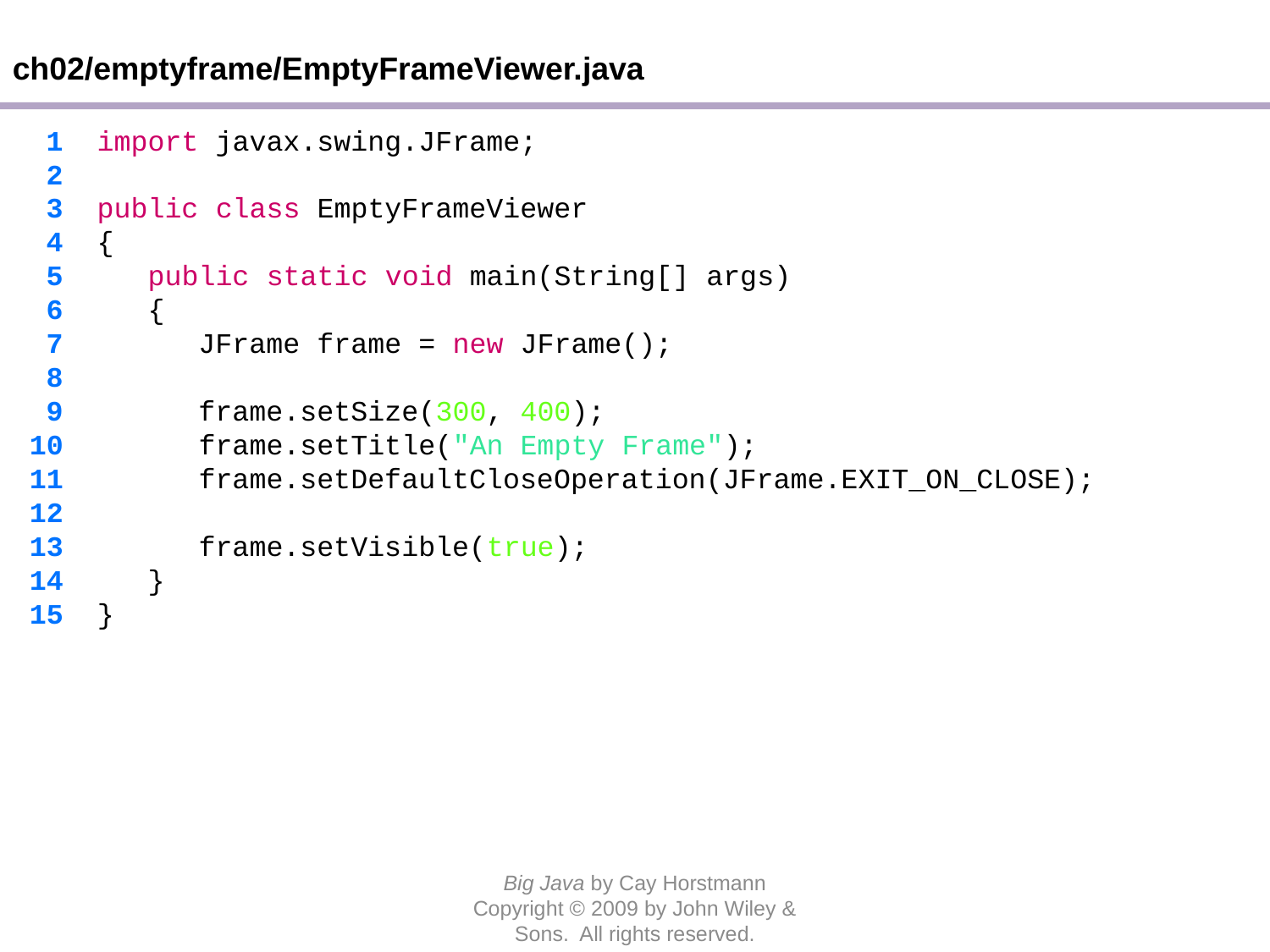

ch02/emptyframe/EmptyFrameViewer.java

  1  import javax.swing.JFrame;
  2
  3  public class EmptyFrameViewer
  4  {
  5     public static void main(String[] args)
  6     {
  7        JFrame frame = new JFrame();
  8
  9        frame.setSize(300, 400);
 10        frame.setTitle("An Empty Frame");
 11        frame.setDefaultCloseOperation(JFrame.EXIT_ON_CLOSE);
 12
 13        frame.setVisible(true);
 14     }
 15  }
Big Java by Cay Horstmann
Copyright © 2009 by John Wiley & Sons.  All rights reserved.